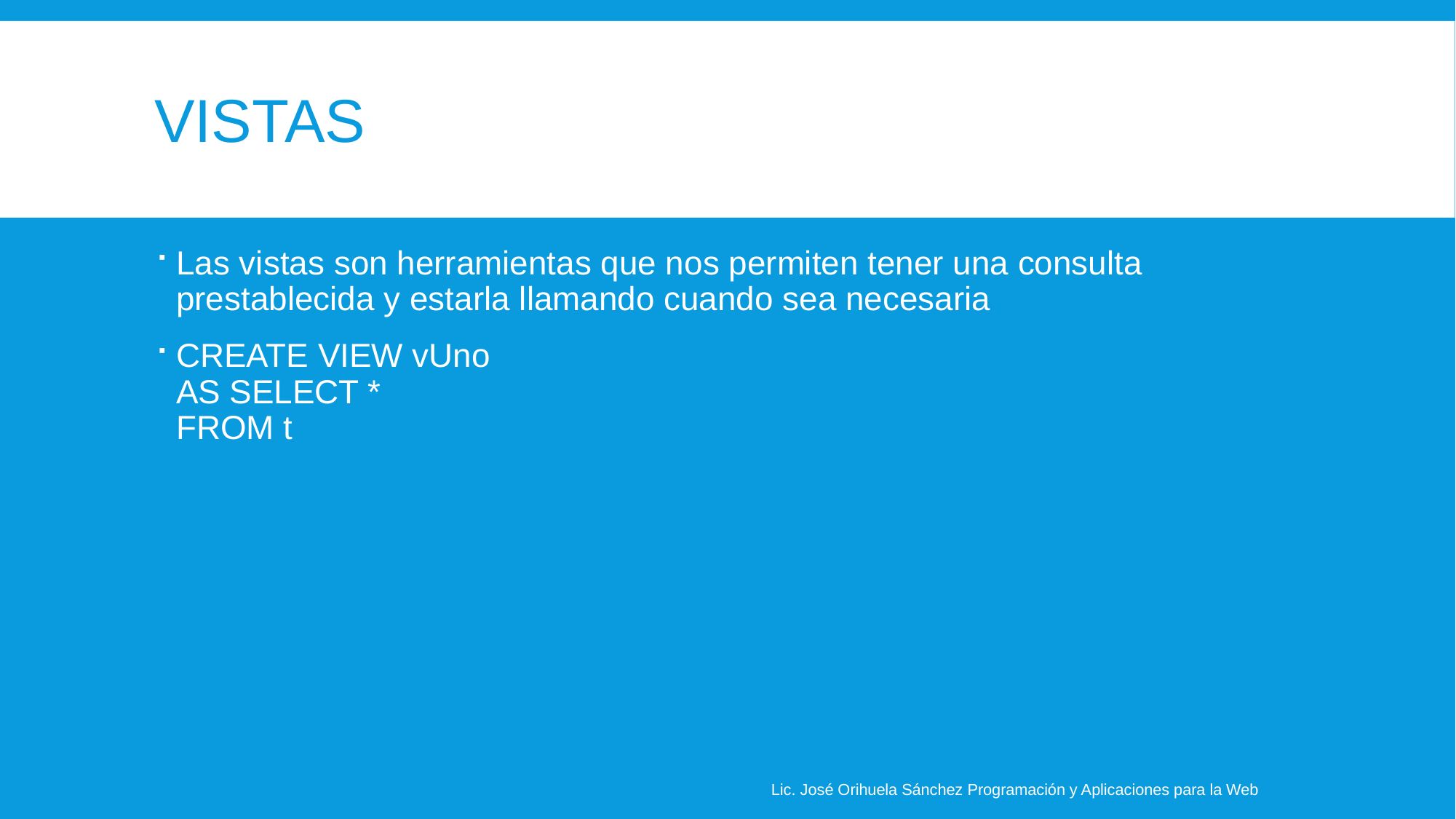

# Vistas
Las vistas son herramientas que nos permiten tener una consulta prestablecida y estarla llamando cuando sea necesaria
CREATE VIEW vUno
AS SELECT *
FROM t
Lic. José Orihuela Sánchez Programación y Aplicaciones para la Web